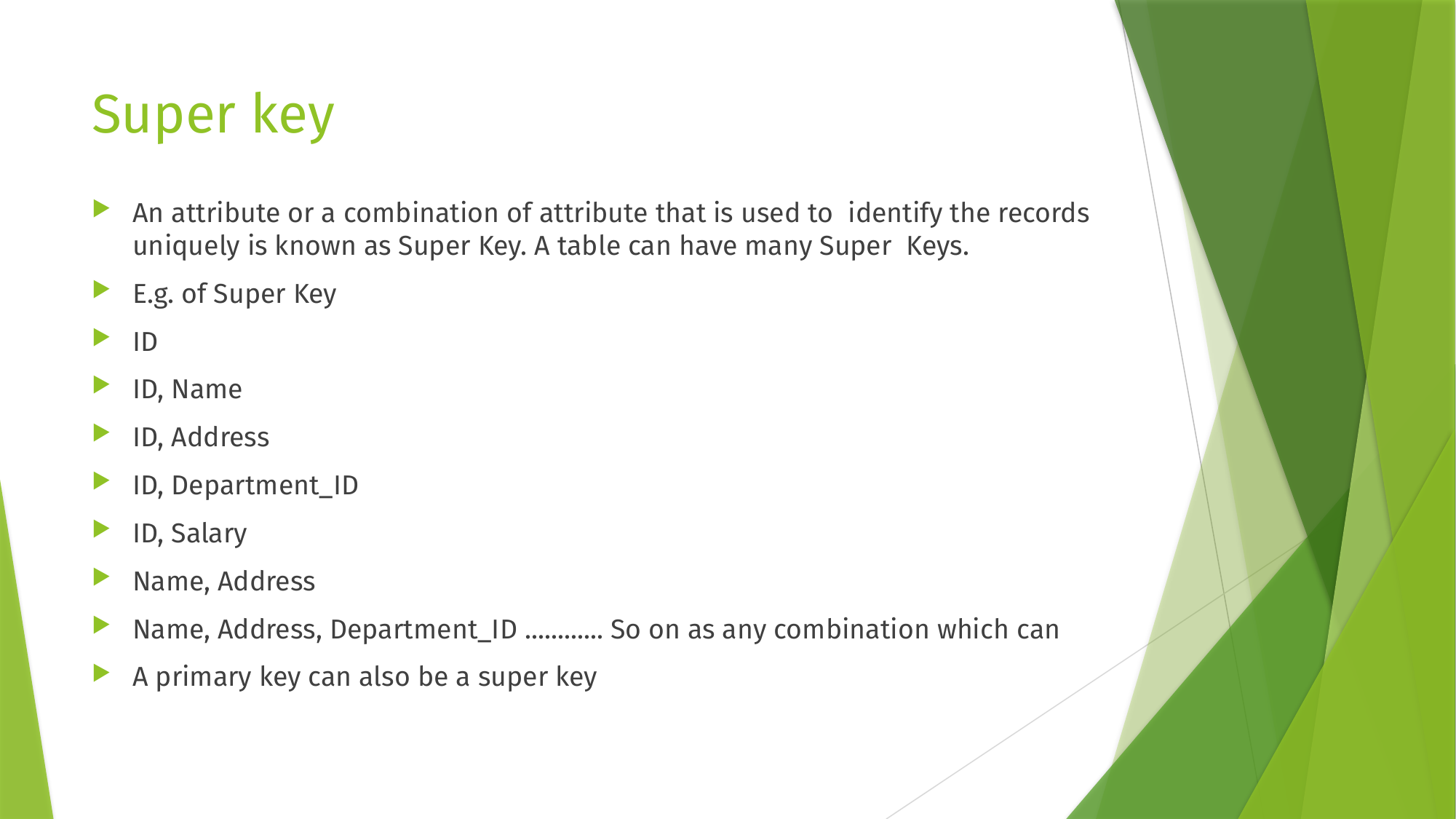

# Super key
An attribute or a combination of attribute that is used to  identify the records uniquely is known as Super Key. A table can have many Super  Keys.
E.g. of Super Key
ID
ID, Name
ID, Address
ID, Department_ID
ID, Salary
Name, Address
Name, Address, Department_ID ............ So on as any combination which can
A primary key can also be a super key